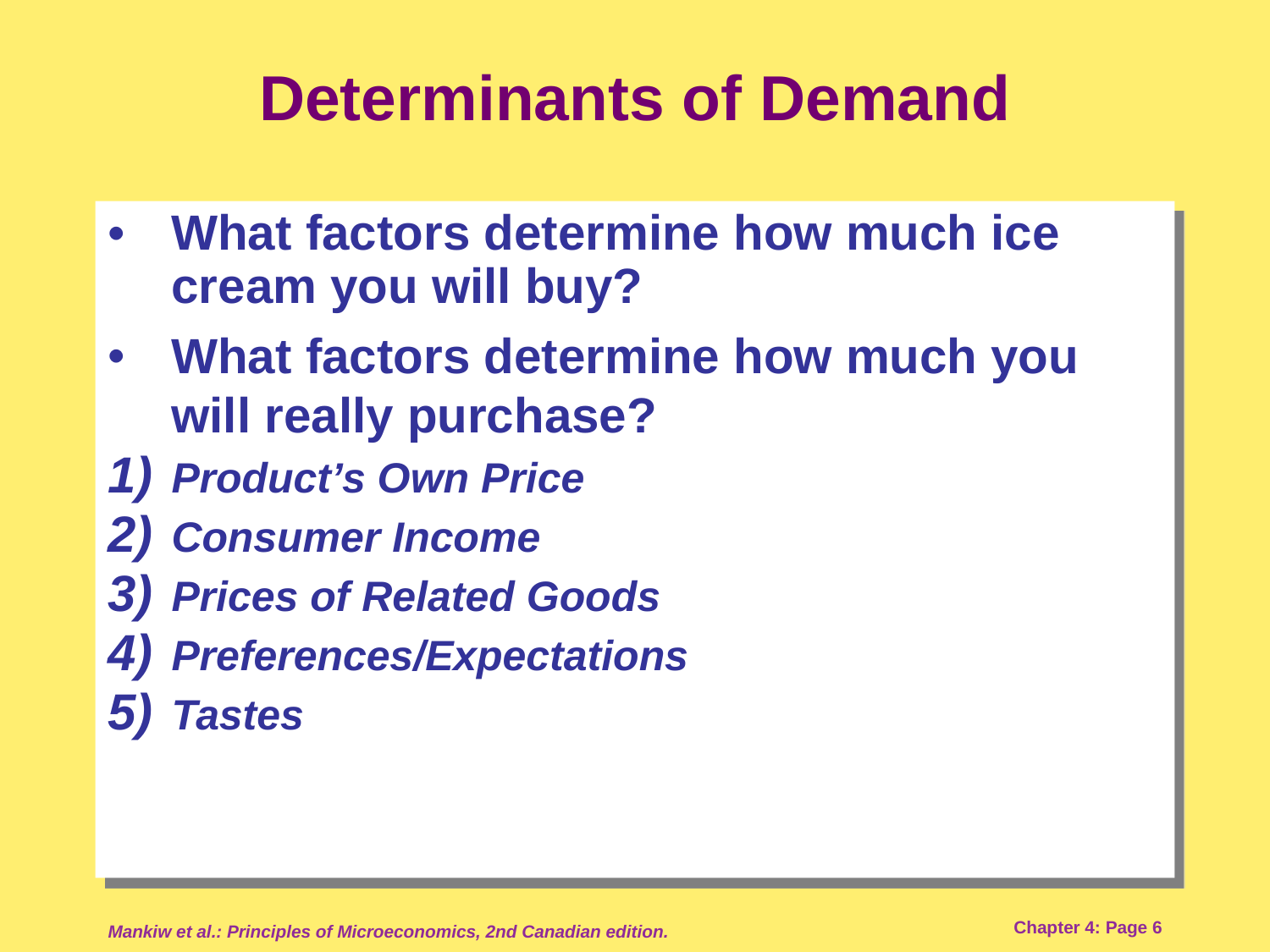

# Determinants of Demand
What factors determine how much ice cream you will buy?
What factors determine how much you will really purchase?
Product’s Own Price
Consumer Income
Prices of Related Goods
Preferences/Expectations
Tastes

Mankiw et al.: Principles of Microeconomics, 2nd Canadian edition.
Chapter 4: Page 6